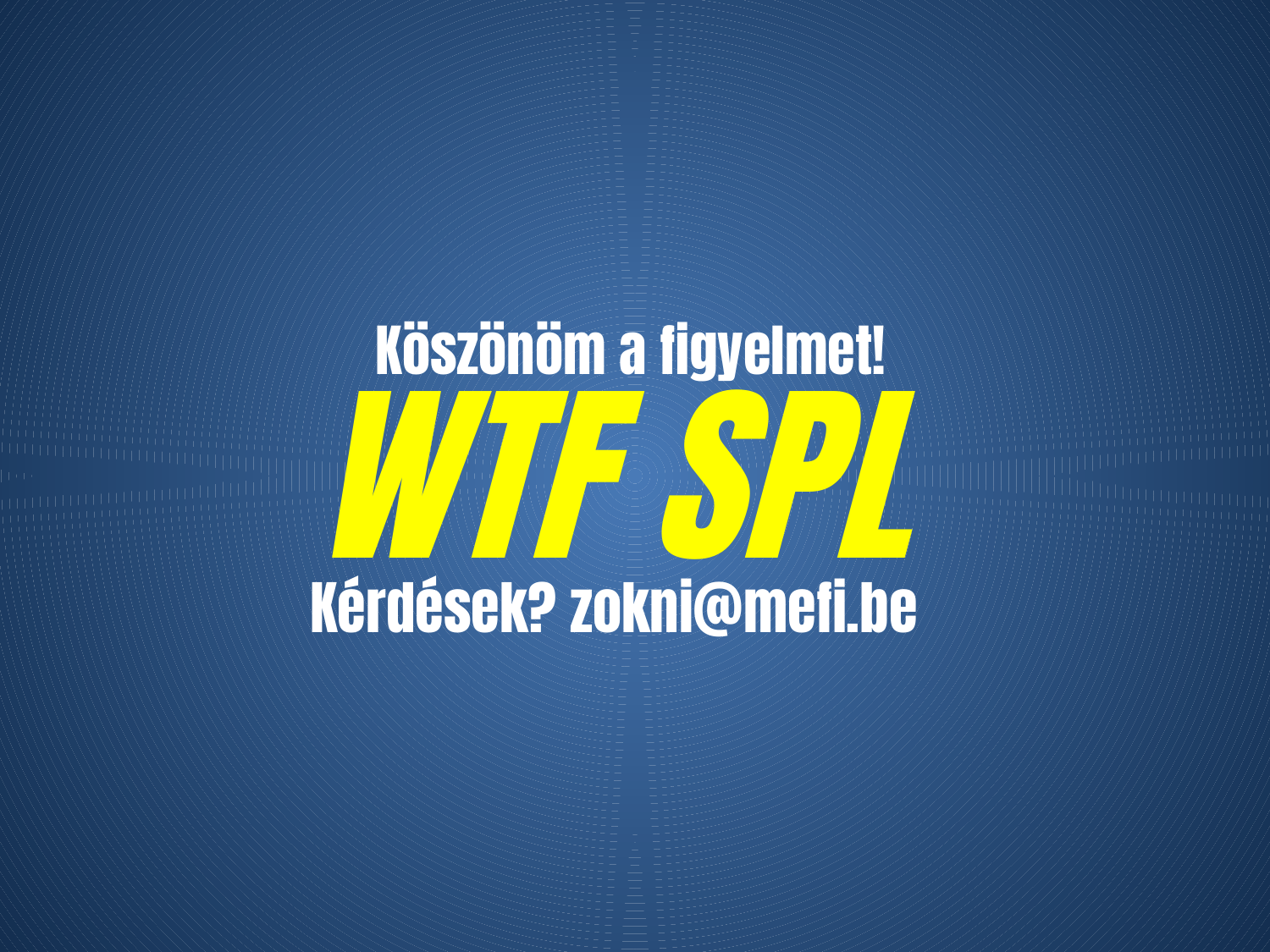

Köszönöm a figyelmet!
# WTF SPL
Kérdések? zokni@mefi.be